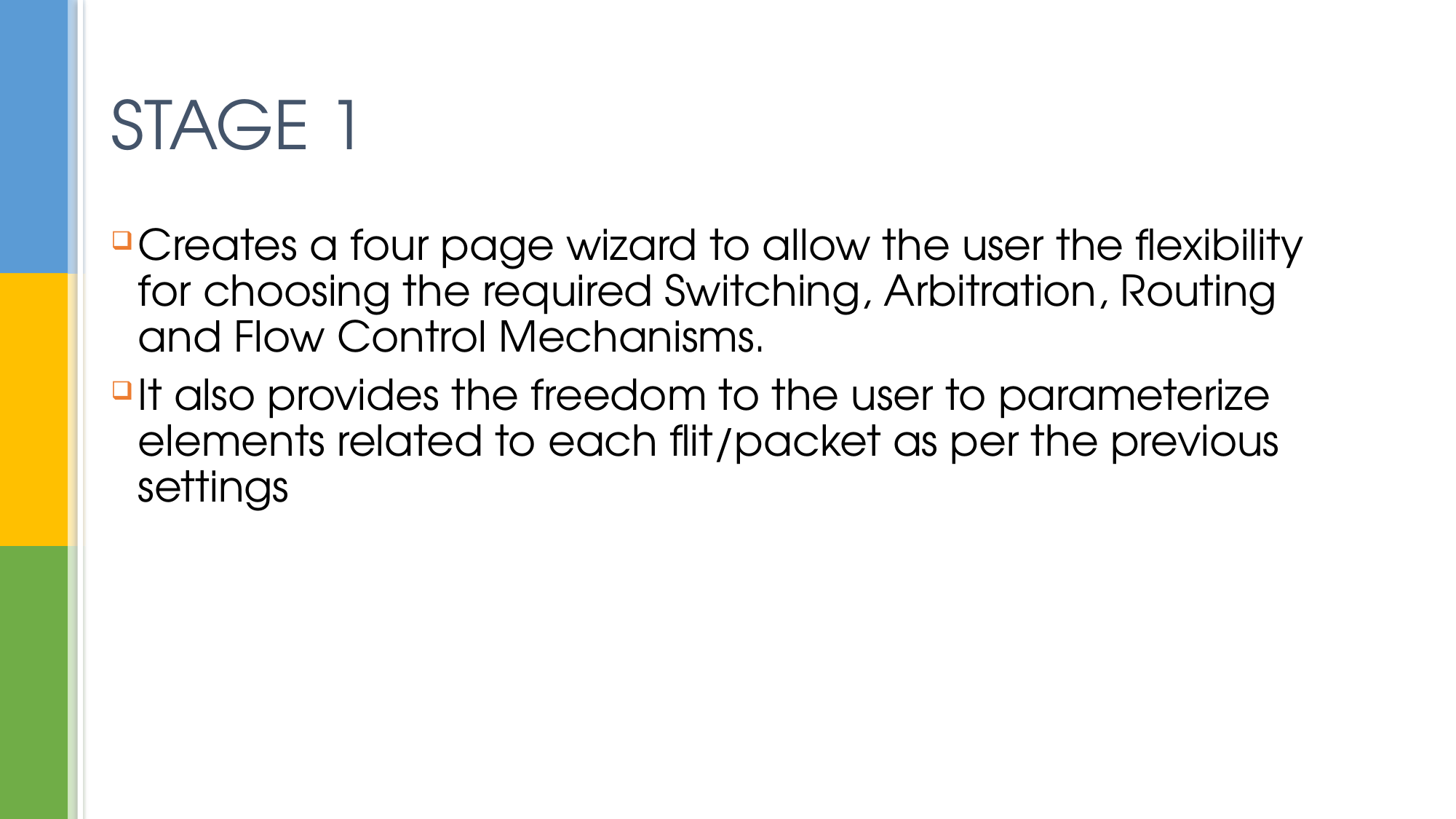

# STAGE 1
Creates a four page wizard to allow the user the flexibility for choosing the required Switching, Arbitration, Routing and Flow Control Mechanisms.
It also provides the freedom to the user to parameterize elements related to each flit/packet as per the previous settings